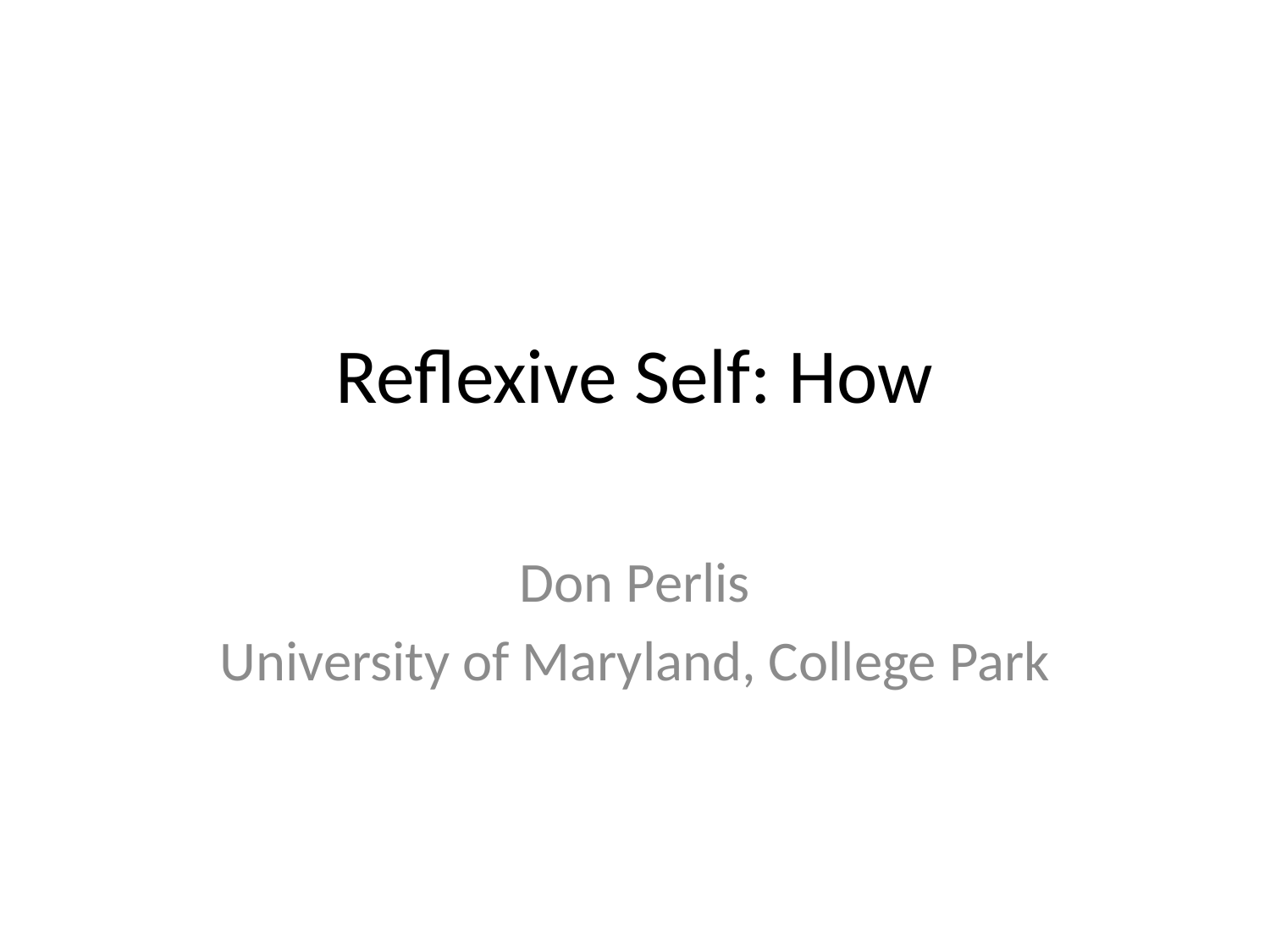

# Reflexive Self: How
Don Perlis
University of Maryland, College Park